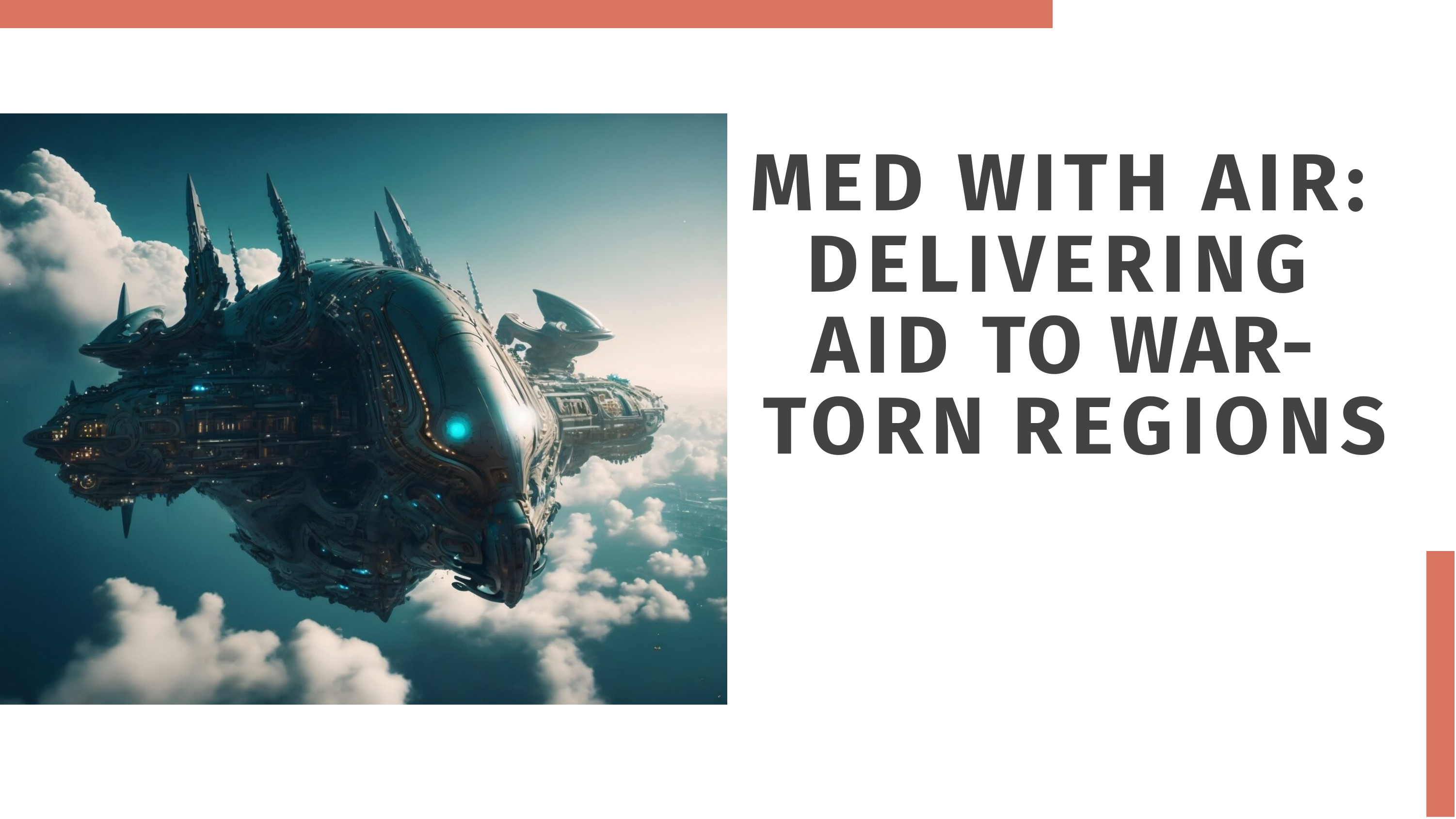

MED WITH AIR:  DELIVERING  AID TO WAR-  TORN REGIONS